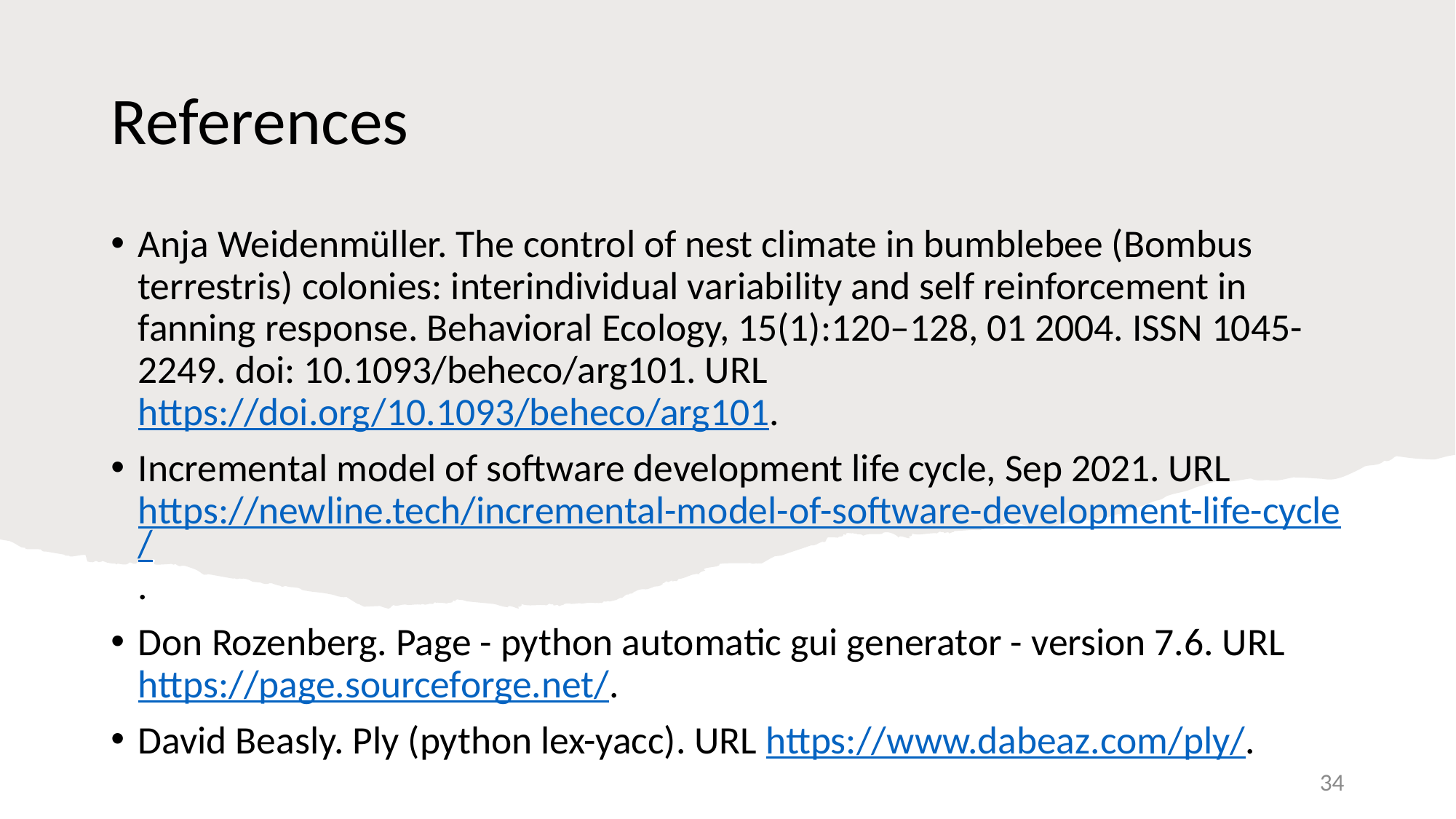

# References
Anja Weidenmüller. The control of nest climate in bumblebee (Bombus terrestris) colonies: interindividual variability and self reinforcement in fanning response. Behavioral Ecology, 15(1):120–128, 01 2004. ISSN 1045-2249. doi: 10.1093/beheco/arg101. URL https://doi.org/10.1093/beheco/arg101.
Incremental model of software development life cycle, Sep 2021. URL https://newline.tech/incremental-model-of-software-development-life-cycle/.
Don Rozenberg. Page - python automatic gui generator - version 7.6. URL https://page.sourceforge.net/.
David Beasly. Ply (python lex-yacc). URL https://www.dabeaz.com/ply/.

34